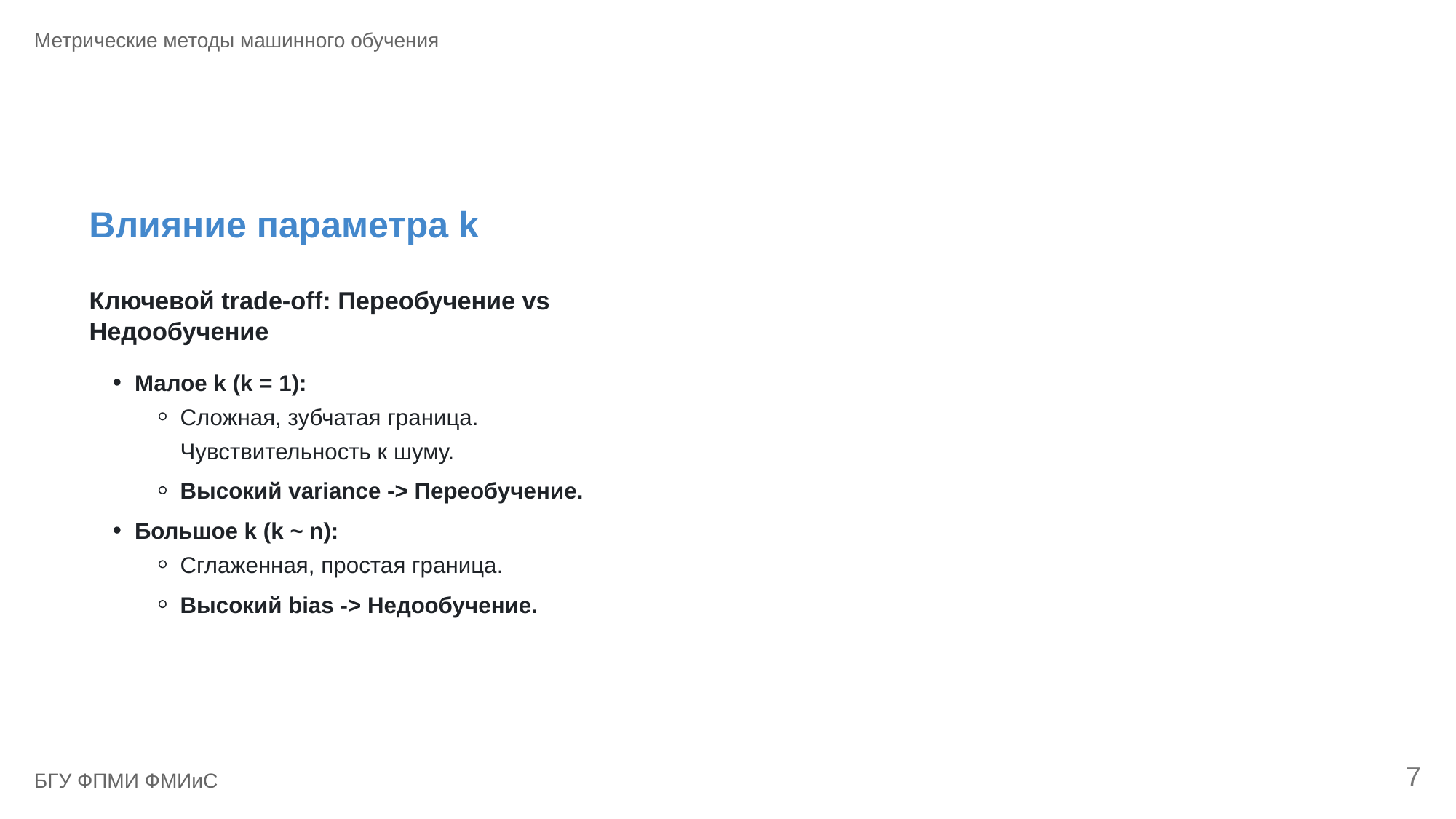

Метрические методы машинного обучения
Влияние параметра k
Ключевой trade-off: Переобучение vs
Недообучение
Малое k (k = 1):

Сложная, зубчатая граница.

Чувствительность к шуму.
Высокий variance -> Переобучение.

Большое k (k ~ n):

Сглаженная, простая граница.

Высокий bias -> Недообучение.

7
БГУ ФПМИ ФМИиС